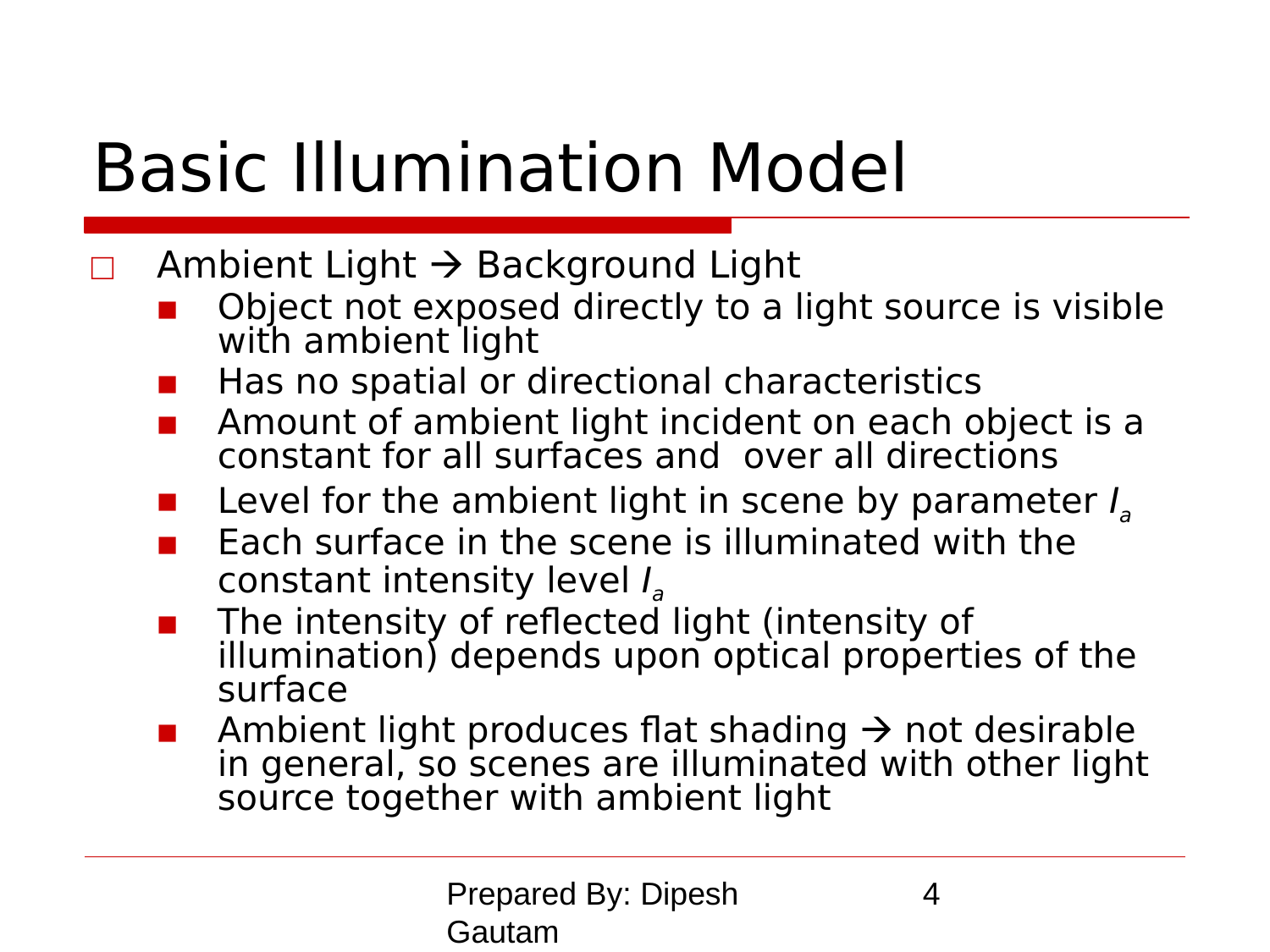

# Basic Illumination Model
Ambient Light 🡪 Background Light
Object not exposed directly to a light source is visible with ambient light
Has no spatial or directional characteristics
Amount of ambient light incident on each object is a  constant for all surfaces and  over all directions
Level for the ambient light in scene by parameter Ia
Each surface in the scene is illuminated with the constant intensity level Ia
The intensity of reflected light (intensity of  illumination) depends upon optical properties of the surface
Ambient light produces flat shading 🡪 not desirable in general, so scenes are illuminated with other light source together with ambient light
Prepared By: Dipesh Gautam
4